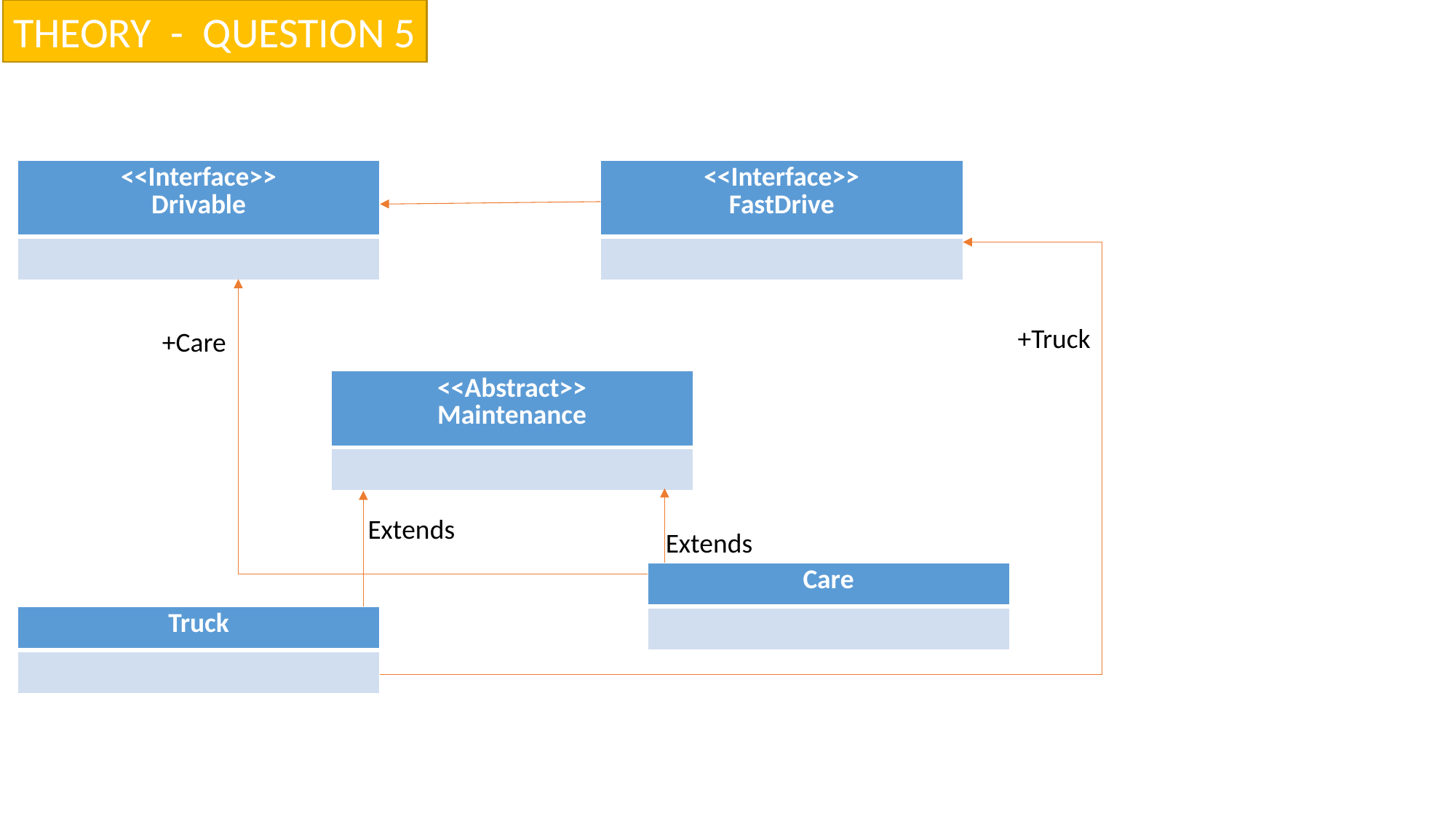

THEORY  -  QUESTION 5

| <<Interface>> Drivable |
| --- |
|  |
| <<Interface>> FastDrive |
| --- |
|  |
+Truck
+Care
| <<Abstract>> Maintenance |
| --- |
|  |
Extends
Extends
| Care |
| --- |
|  |
| Truck |
| --- |
|  |